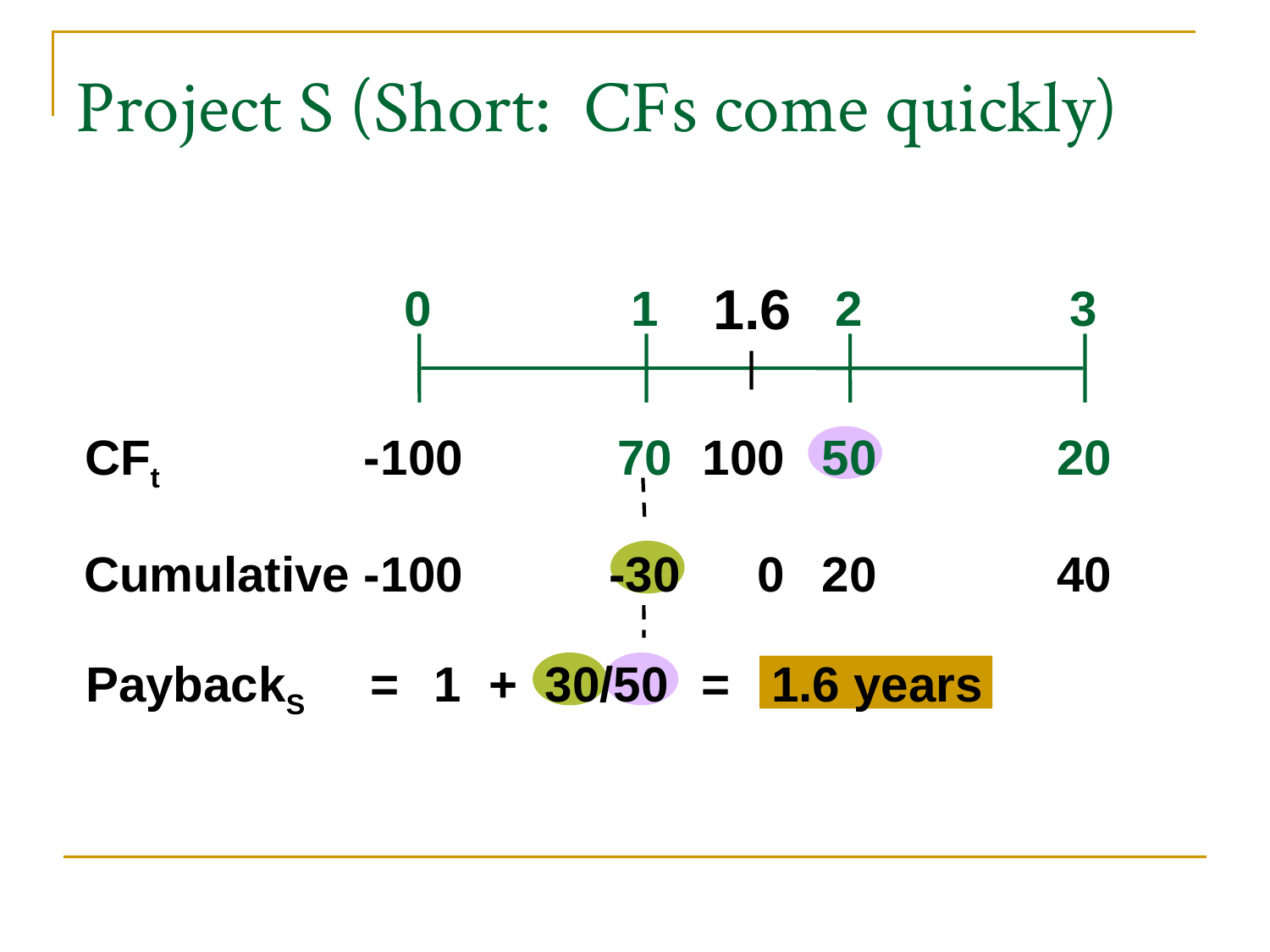

# Project S (Short:  CFs come quickly)
1.6
0
1
2
3

CFt
-100
70
100
50
20

Cumulative
-100
-30
0
20
40

PaybackS
=
1  +  30/50	 =   1.6 years